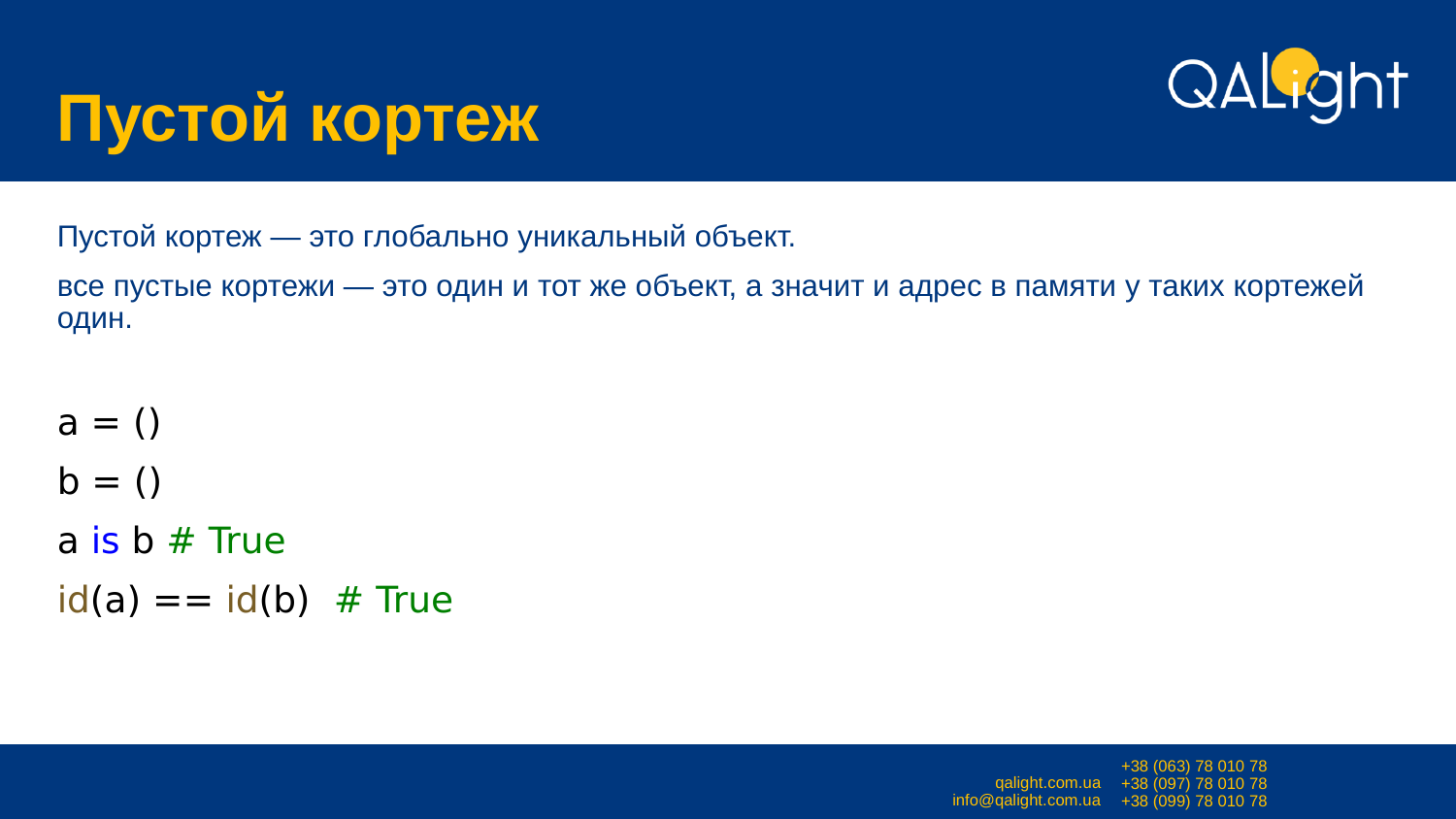

# Пустой кортеж
Пустой кортеж — это глобально уникальный объект.
все пустые кортежи — это один и тот же объект, а значит и адрес в памяти у таких кортежей один.

a = ()
b = ()
a is b # True
id(a) == id(b)  # True